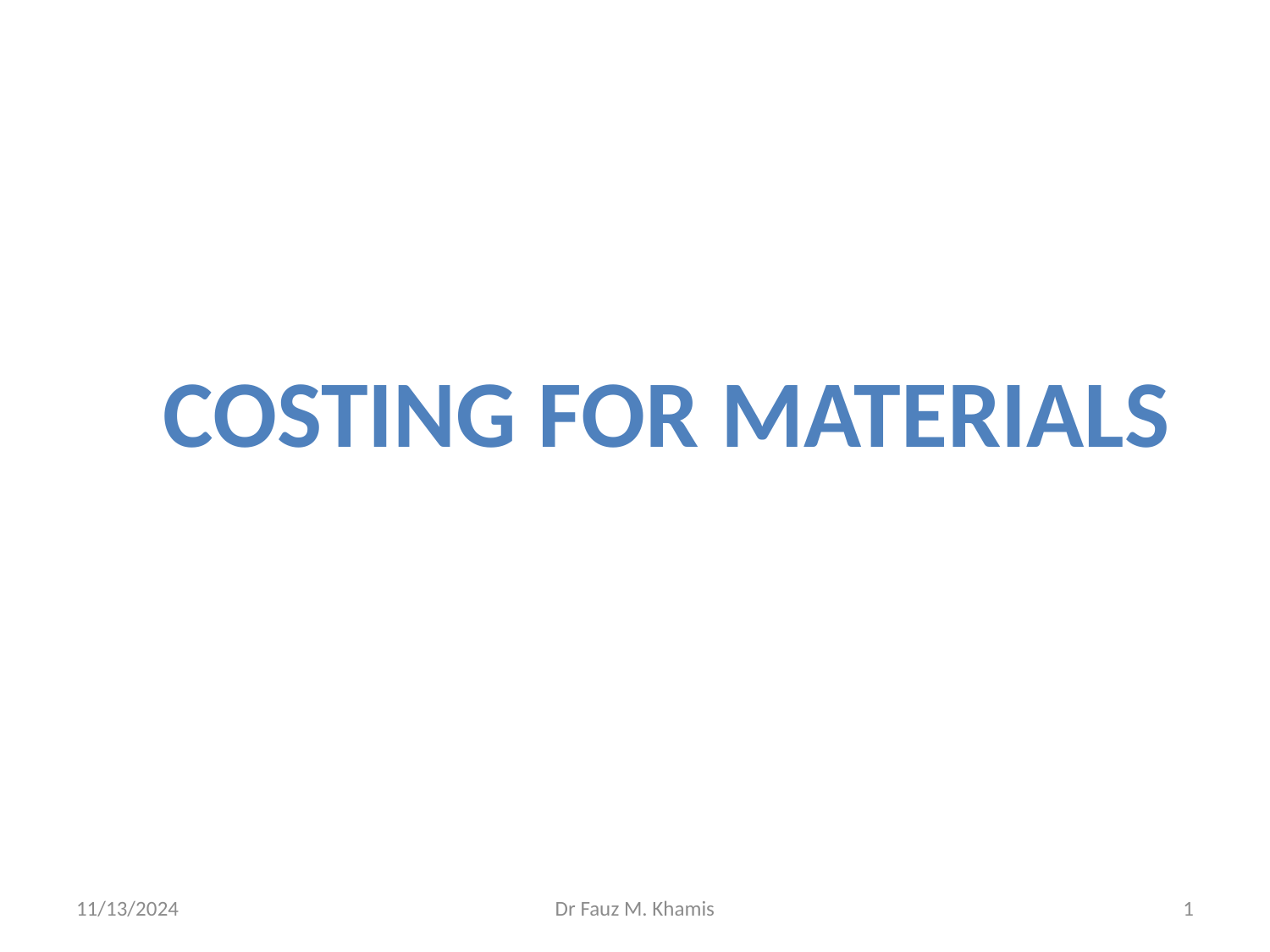

Costing for materials
11/13/2024
Dr Fauz M. Khamis
1